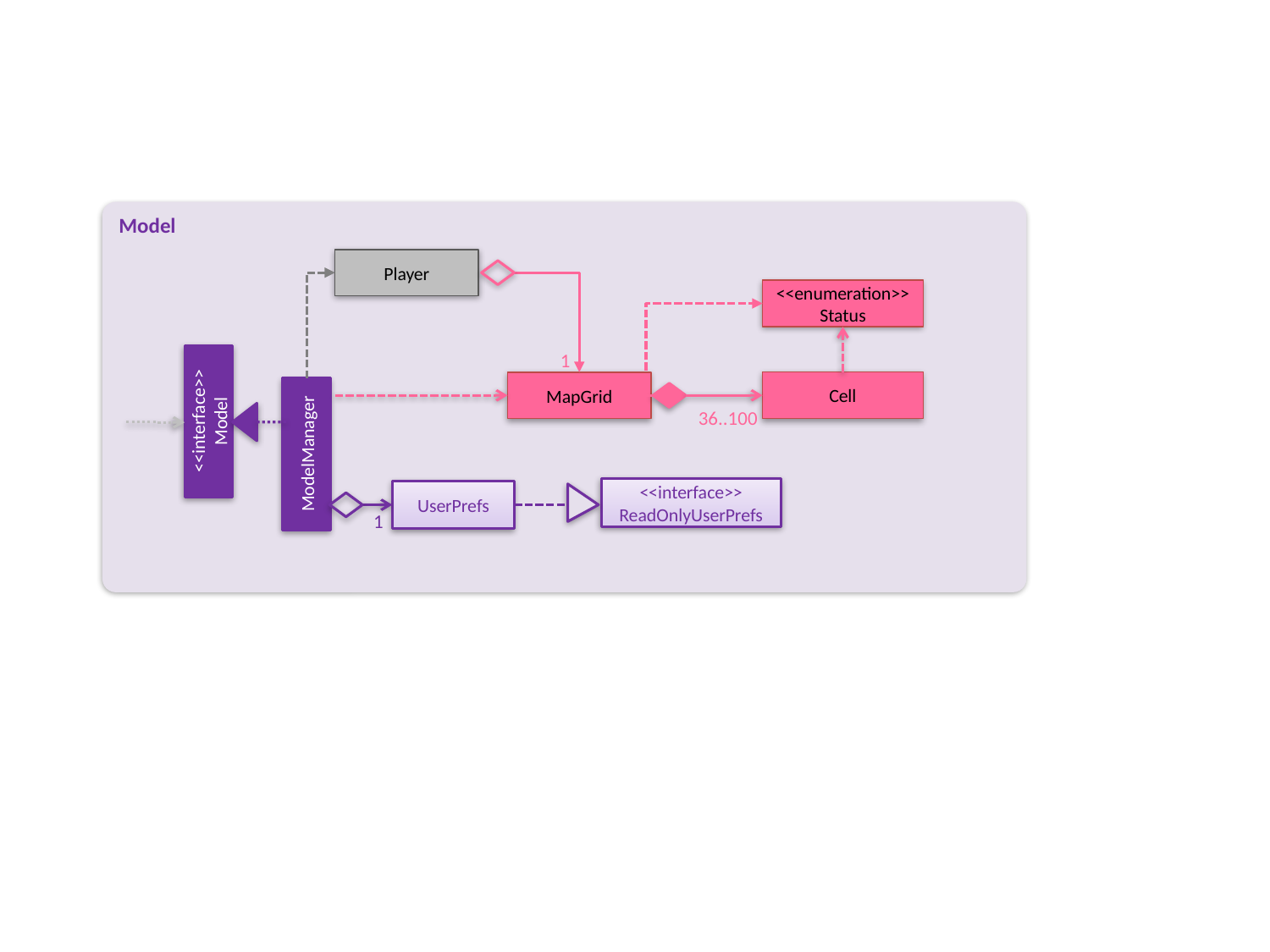

Model
Player

<<enumeration>>
Status
1
Cell
MapGrid

<<interface>>
Model
36..100

ModelManager

<<interface>>
ReadOnlyUserPrefs
UserPrefs

1